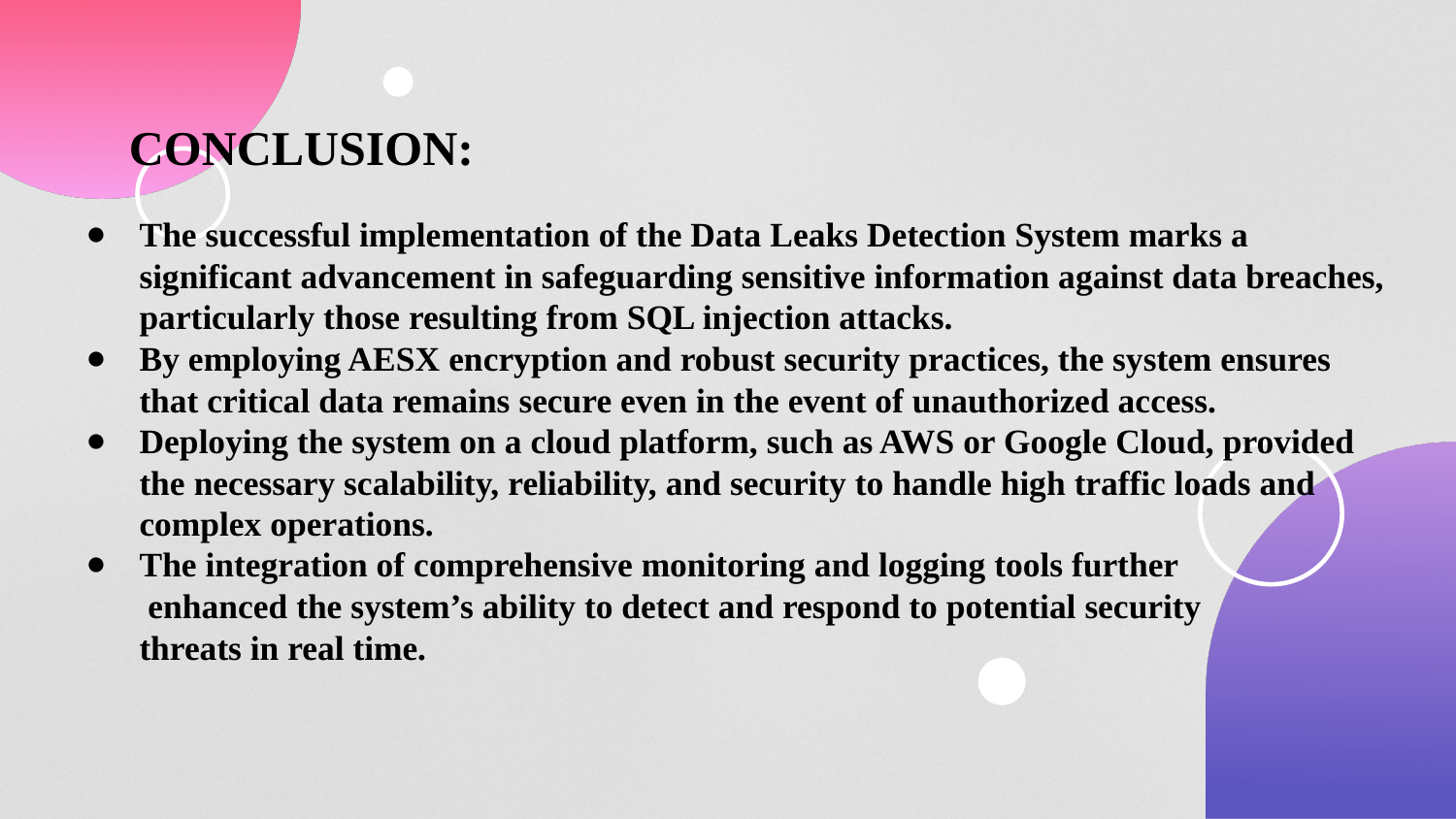

CONCLUSION:
The successful implementation of the Data Leaks Detection System marks a significant advancement in safeguarding sensitive information against data breaches, particularly those resulting from SQL injection attacks.
By employing AESX encryption and robust security practices, the system ensures that critical data remains secure even in the event of unauthorized access.
Deploying the system on a cloud platform, such as AWS or Google Cloud, provided the necessary scalability, reliability, and security to handle high traffic loads and complex operations.
The integration of comprehensive monitoring and logging tools further
 enhanced the system’s ability to detect and respond to potential security
threats in real time.